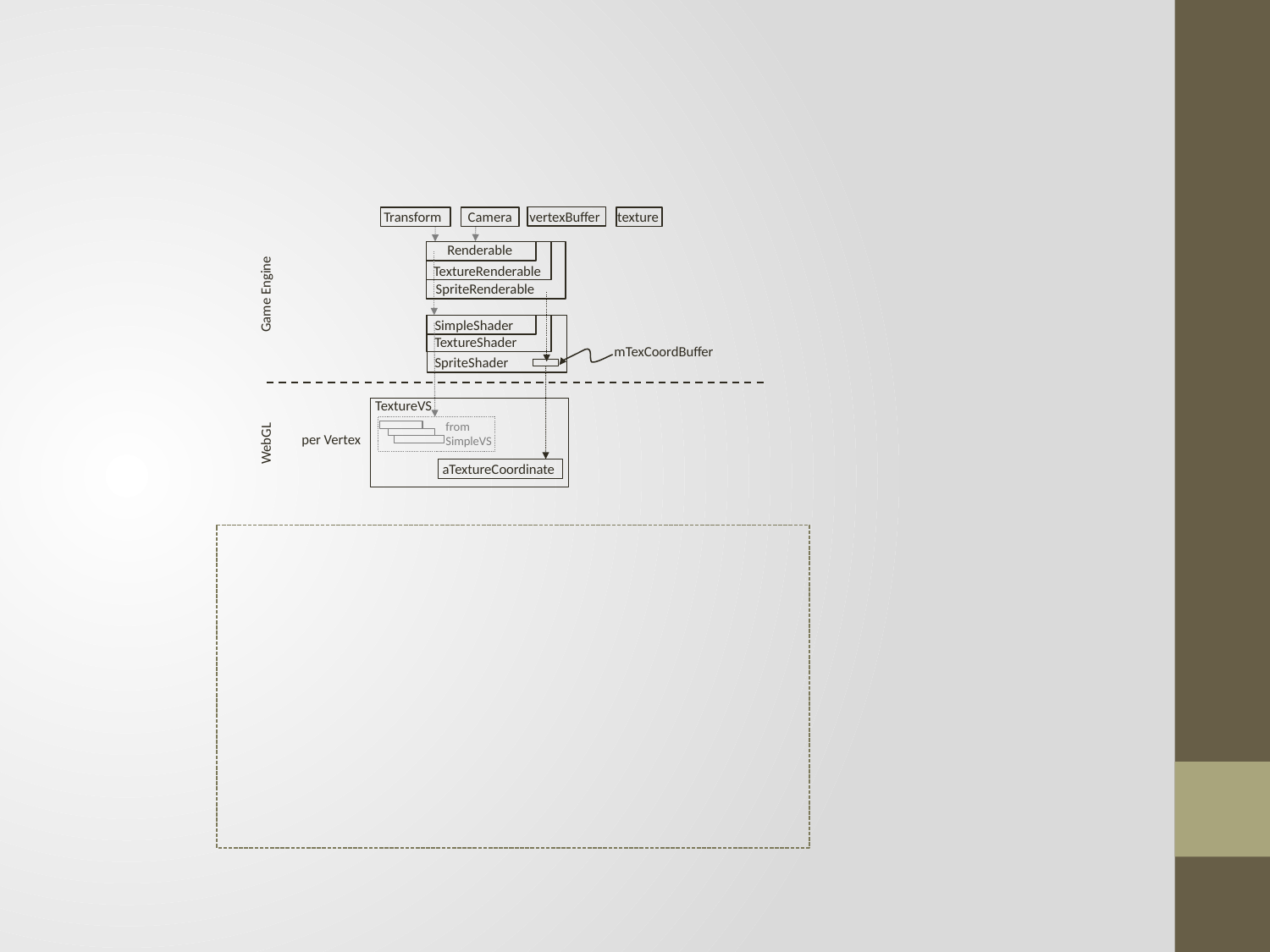

Transform

Camera

vertexBuffer

texture

Renderable

TextureRenderable
SpriteRenderable
Game Engine
SimpleShader

TextureShader
mTexCoordBuffer
SpriteShader

TextureVS

from
SimpleVS

per Vertex
WebGL
aTextureCoordinate